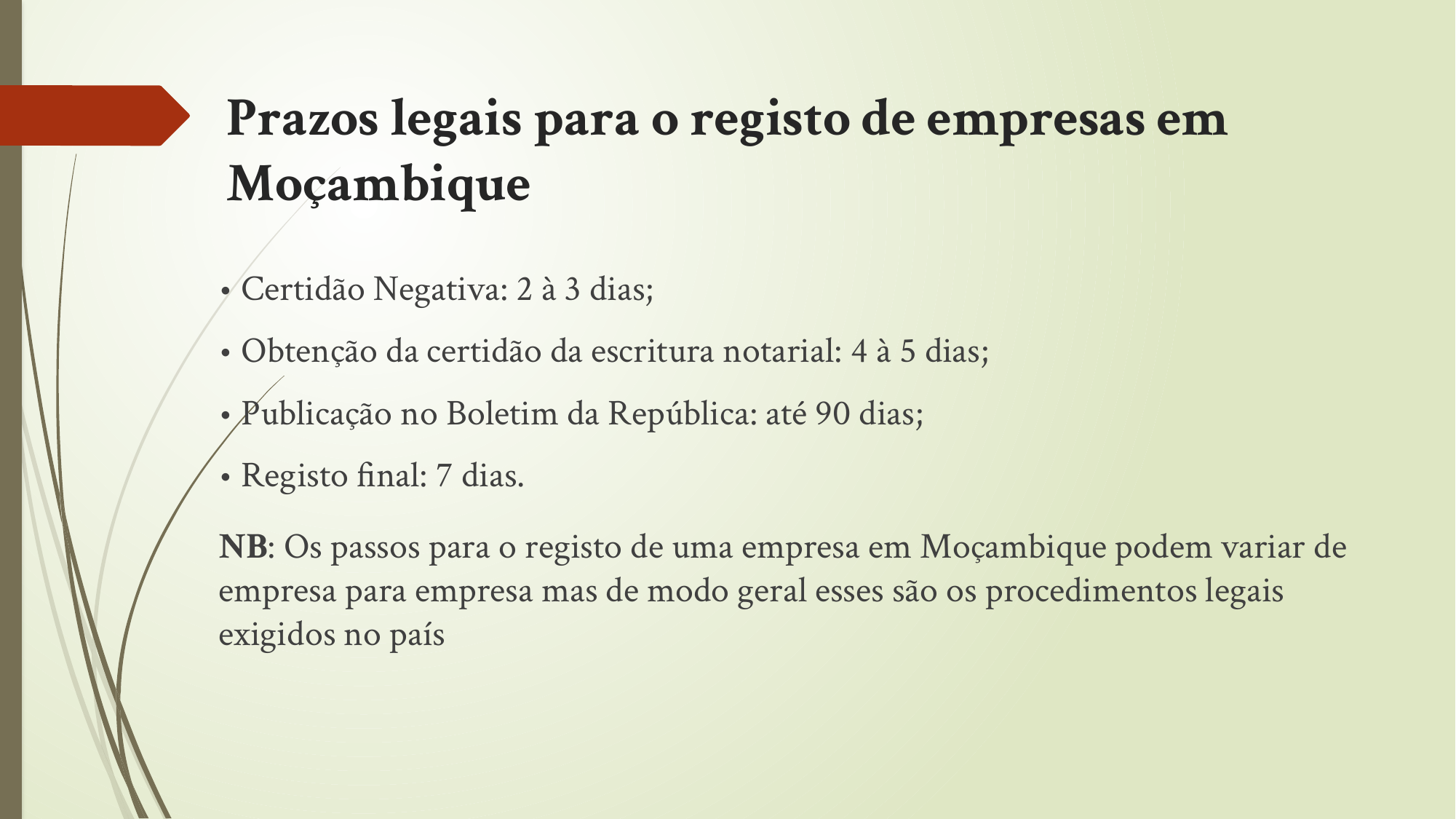

# Prazos legais para o registo de empresas em Moçambique
• Certidão Negativa: 2 à 3 dias;
• Obtenção da certidão da escritura notarial: 4 à 5 dias;
• Publicação no Boletim da República: até 90 dias;
• Registo final: 7 dias.
NB: Os passos para o registo de uma empresa em Moçambique podem variar de empresa para empresa mas de modo geral esses são os procedimentos legais exigidos no país